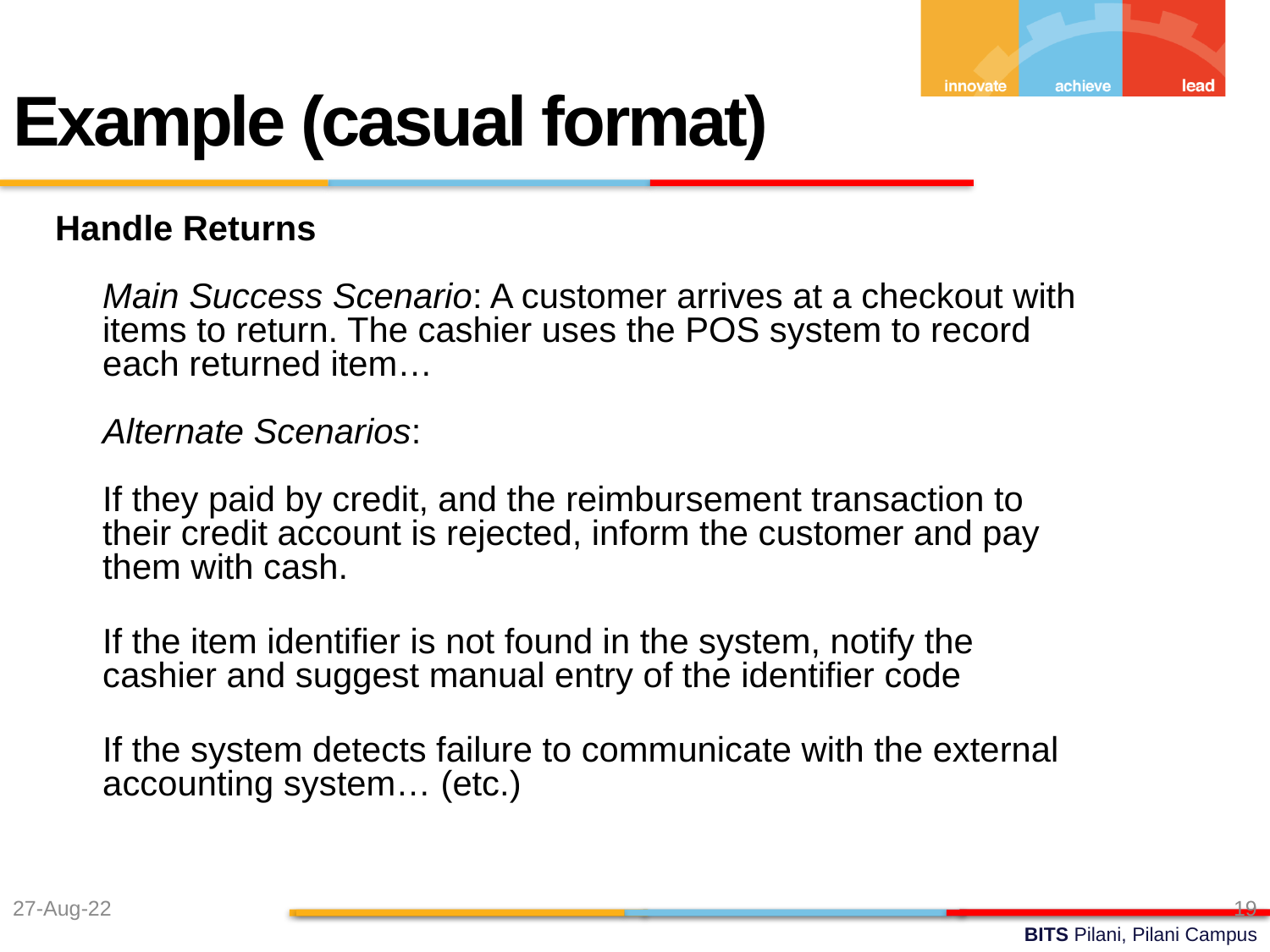

Example (casual format)
Handle Returns
Main Success Scenario: A customer arrives at a checkout with
items to return. The cashier uses the POS system to record
each returned item…
Alternate Scenarios:
If they paid by credit, and the reimbursement transaction to
their credit account is rejected, inform the customer and pay
them with cash.
If the item identifier is not found in the system, notify the
cashier and suggest manual entry of the identifier code
If the system detects failure to communicate with the external
accounting system… (etc.)

27-Aug-22
19